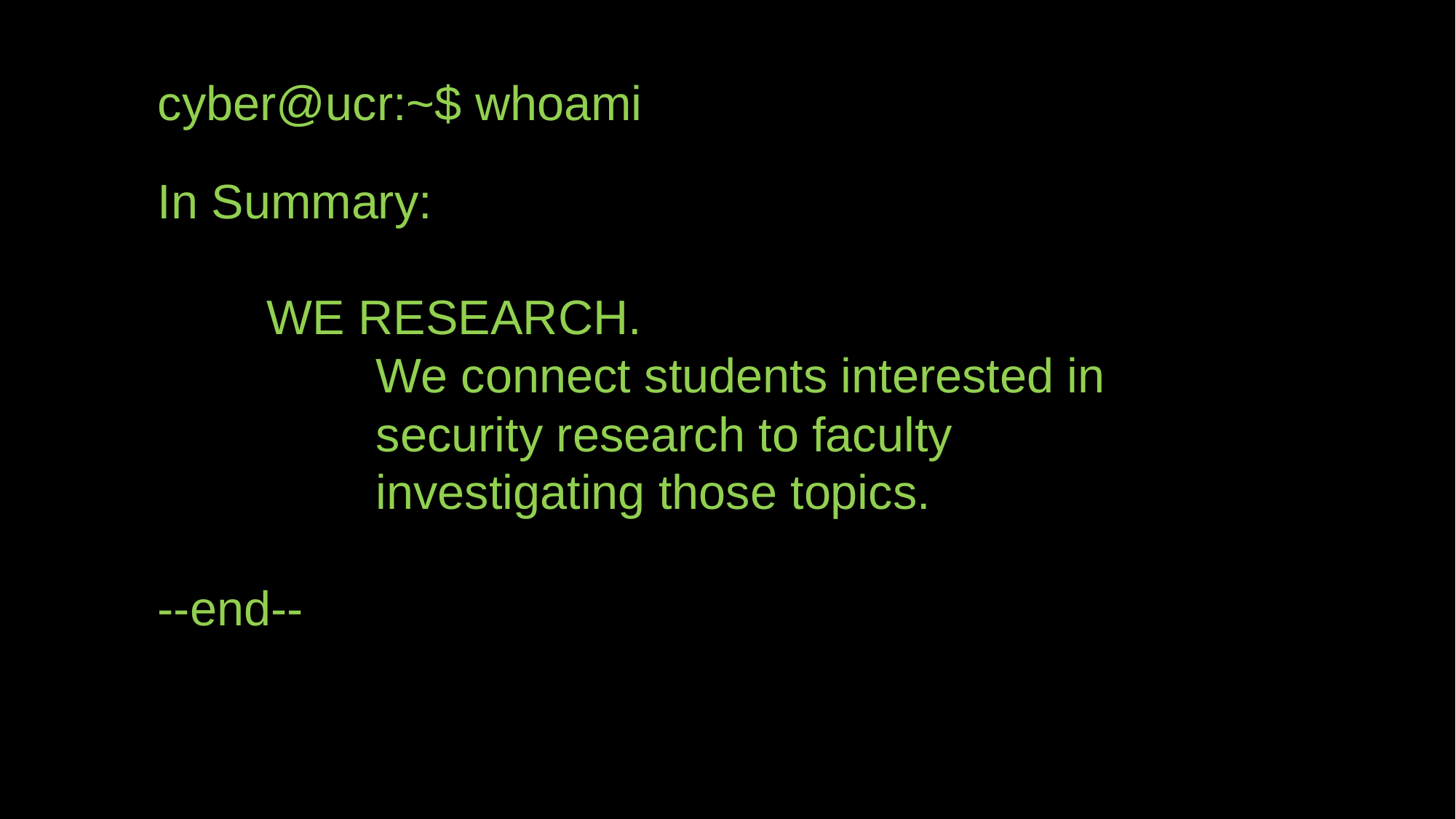

cyber@ucr:~$ whoami
In Summary:

	WE RESEARCH.
		We connect students interested in
		security research to faculty
		investigating those topics.

--end--